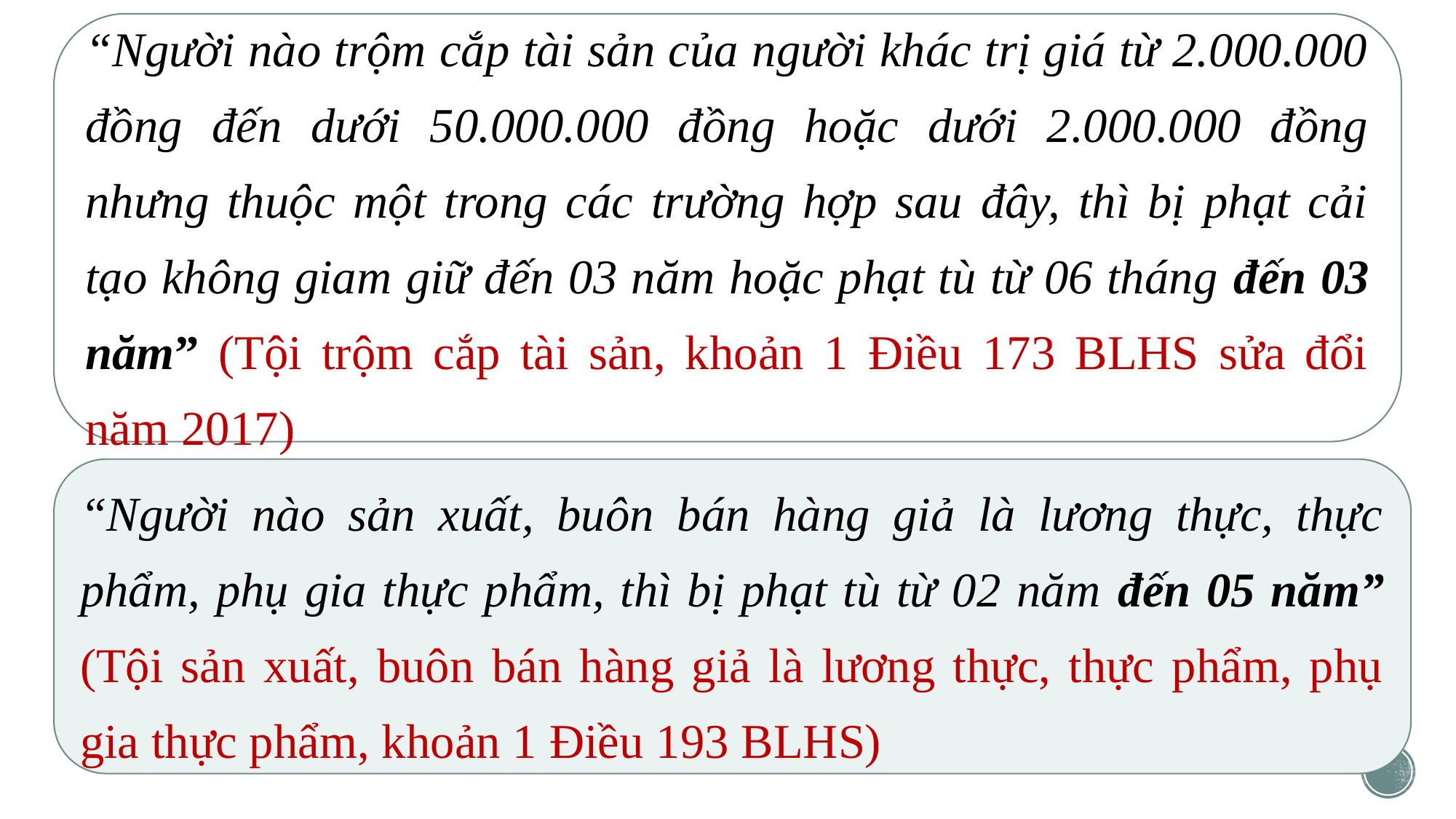

“Người nào trộm cắp tài sản của người khác trị giá từ 2.000.000 đồng đến dưới 50.000.000 đồng hoặc dưới 2.000.000 đồng nhưng thuộc một trong các trường hợp sau đây, thì bị phạt cải tạo không giam giữ đến 03 năm hoặc phạt tù từ 06 tháng đến 03 năm” (Tội trộm cắp tài sản, khoản 1 Điều 173 BLHS sửa đổi năm 2017)
“Người nào sản xuất, buôn bán hàng giả là lương thực, thực phẩm, phụ gia thực phẩm, thì bị phạt tù từ 02 năm đến 05 năm” (Tội sản xuất, buôn bán hàng giả là lương thực, thực phẩm, phụ gia thực phẩm, khoản 1 Điều 193 BLHS)